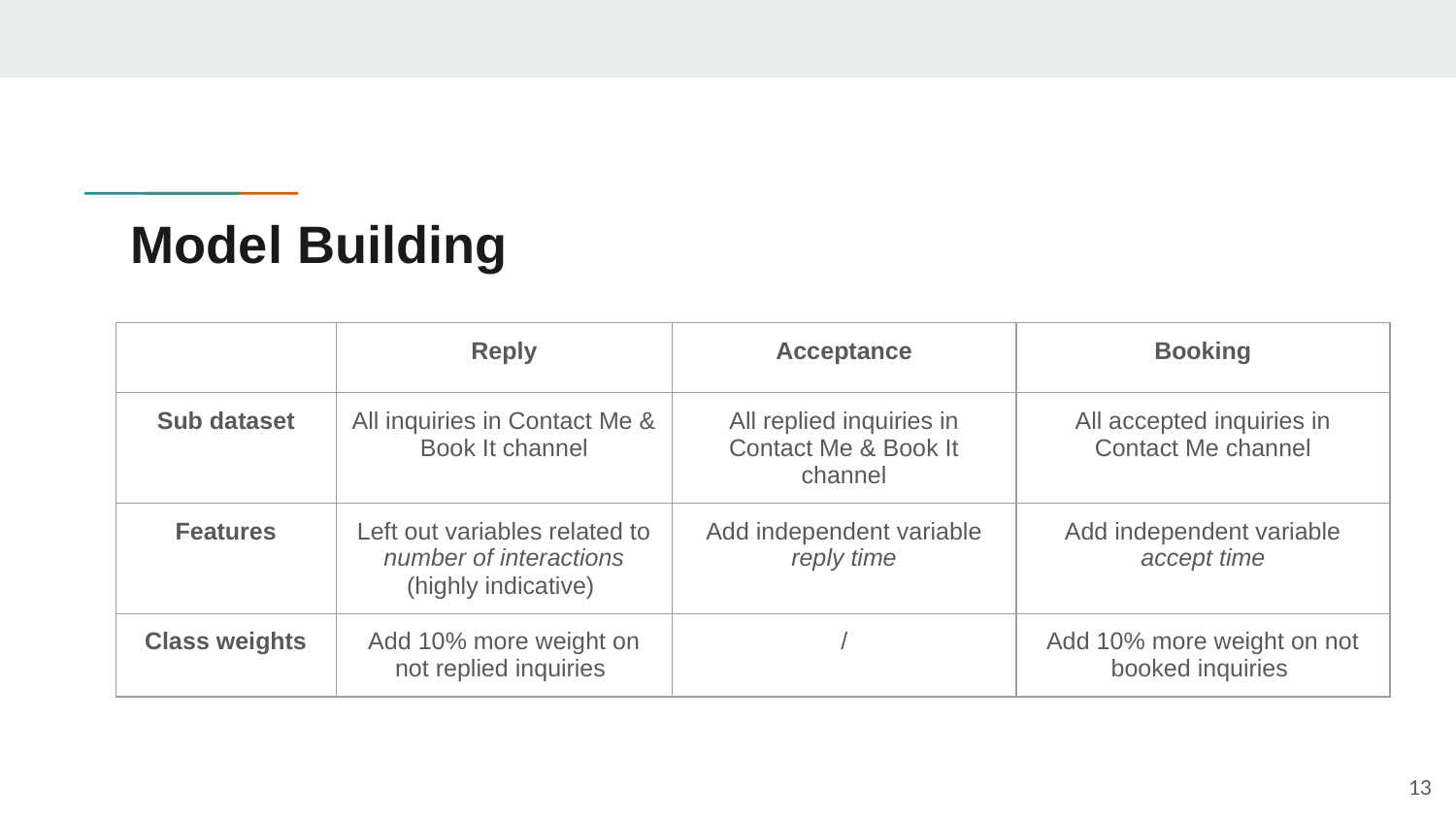

# Model Building
|  | Reply | Acceptance | Booking |
| --- | --- | --- | --- |
| Sub dataset | All inquiries in Contact Me & Book It channel | All replied inquiries in Contact Me & Book It channel | All accepted inquiries in Contact Me channel |
| Features | Left out variables related to number of interactions (highly indicative) | Add independent variable reply time | Add independent variable accept time |
| Class weights | Add 10% more weight on not replied inquiries | / | Add 10% more weight on not booked inquiries |
13